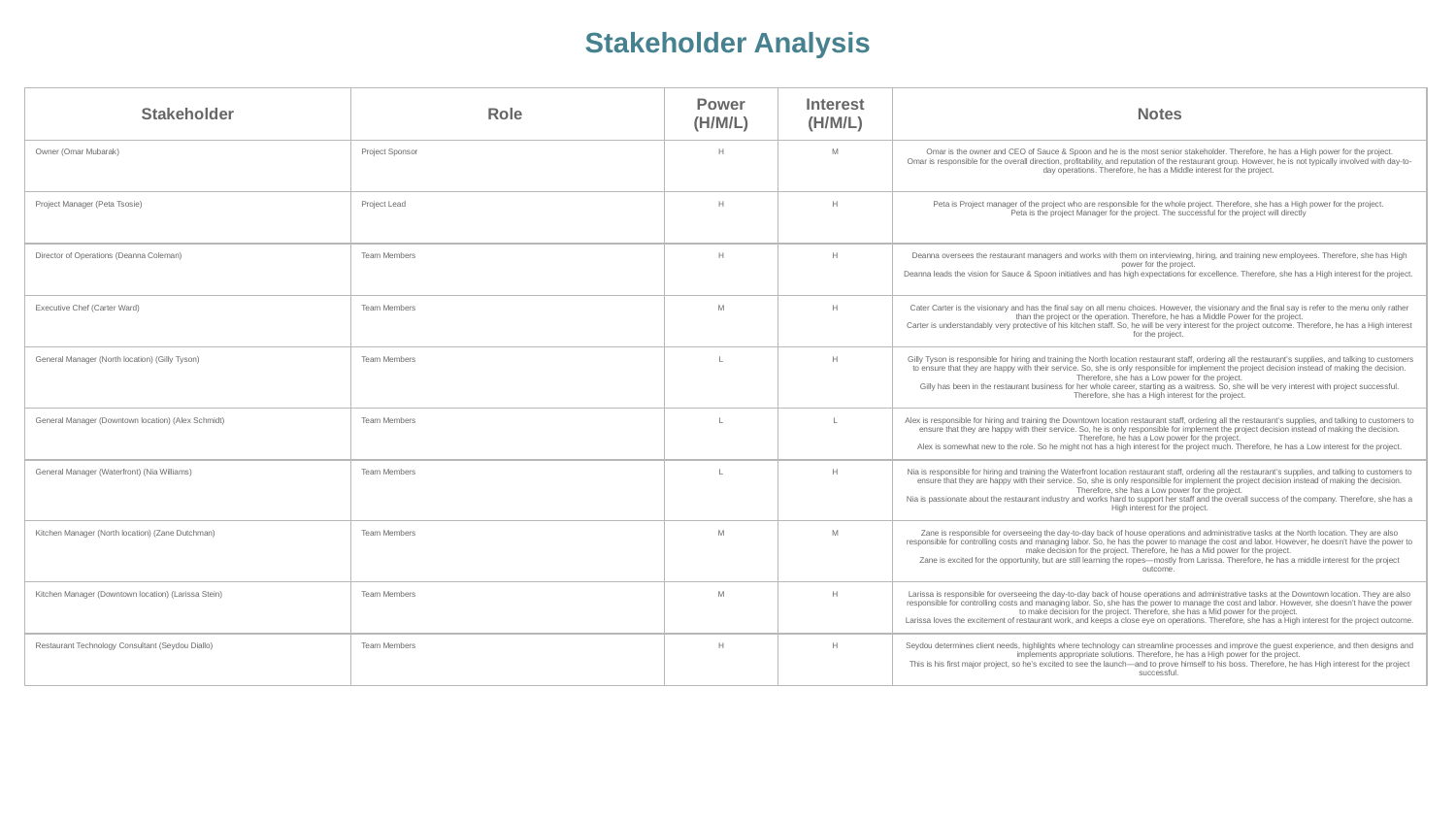

Stakeholder Analysis
| Stakeholder | Role | Power (H/M/L) | Interest (H/M/L) | Notes |
| --- | --- | --- | --- | --- |
| Owner (Omar Mubarak) | Project Sponsor | H | M | Omar is the owner and CEO of Sauce & Spoon and he is the most senior stakeholder. Therefore, he has a High power for the project. Omar is responsible for the overall direction, profitability, and reputation of the restaurant group. However, he is not typically involved with day-to-day operations. Therefore, he has a Middle interest for the project. |
| Project Manager (Peta Tsosie) | Project Lead | H | H | Peta is Project manager of the project who are responsible for the whole project. Therefore, she has a High power for the project. Peta is the project Manager for the project. The successful for the project will directly |
| Director of Operations (Deanna Coleman) | Team Members | H | H | Deanna oversees the restaurant managers and works with them on interviewing, hiring, and training new employees. Therefore, she has High power for the project. Deanna leads the vision for Sauce & Spoon initiatives and has high expectations for excellence. Therefore, she has a High interest for the project. |
| Executive Chef (Carter Ward) | Team Members | M | H | Cater Carter is the visionary and has the final say on all menu choices. However, the visionary and the final say is refer to the menu only rather than the project or the operation. Therefore, he has a Middle Power for the project. Carter is understandably very protective of his kitchen staff. So, he will be very interest for the project outcome. Therefore, he has a High interest for the project. |
| General Manager (North location) (Gilly Tyson) | Team Members | L | H | Gilly Tyson is responsible for hiring and training the North location restaurant staff, ordering all the restaurant’s supplies, and talking to customers to ensure that they are happy with their service. So, she is only responsible for implement the project decision instead of making the decision. Therefore, she has a Low power for the project. Gilly has been in the restaurant business for her whole career, starting as a waitress. So, she will be very interest with project successful. Therefore, she has a High interest for the project. |
| General Manager (Downtown location) (Alex Schmidt) | Team Members | L | L | Alex is responsible for hiring and training the Downtown location restaurant staff, ordering all the restaurant’s supplies, and talking to customers to ensure that they are happy with their service. So, he is only responsible for implement the project decision instead of making the decision. Therefore, he has a Low power for the project. Alex is somewhat new to the role. So he might not has a high interest for the project much. Therefore, he has a Low interest for the project. |
| General Manager (Waterfront) (Nia Williams) | Team Members | L | H | Nia is responsible for hiring and training the Waterfront location restaurant staff, ordering all the restaurant’s supplies, and talking to customers to ensure that they are happy with their service. So, she is only responsible for implement the project decision instead of making the decision. Therefore, she has a Low power for the project. Nia is passionate about the restaurant industry and works hard to support her staff and the overall success of the company. Therefore, she has a High interest for the project. |
| Kitchen Manager (North location) (Zane Dutchman) | Team Members | M | M | Zane is responsible for overseeing the day-to-day back of house operations and administrative tasks at the North location. They are also responsible for controlling costs and managing labor. So, he has the power to manage the cost and labor. However, he doesn’t have the power to make decision for the project. Therefore, he has a Mid power for the project. Zane is excited for the opportunity, but are still learning the ropes—mostly from Larissa. Therefore, he has a middle interest for the project outcome. |
| Kitchen Manager (Downtown location) (Larissa Stein) | Team Members | M | H | Larissa is responsible for overseeing the day-to-day back of house operations and administrative tasks at the Downtown location. They are also responsible for controlling costs and managing labor. So, she has the power to manage the cost and labor. However, she doesn’t have the power to make decision for the project. Therefore, she has a Mid power for the project. Larissa loves the excitement of restaurant work, and keeps a close eye on operations. Therefore, she has a High interest for the project outcome. |
| Restaurant Technology Consultant (Seydou Diallo) | Team Members | H | H | Seydou determines client needs, highlights where technology can streamline processes and improve the guest experience, and then designs and implements appropriate solutions. Therefore, he has a High power for the project. This is his first major project, so he’s excited to see the launch—and to prove himself to his boss. Therefore, he has High interest for the project successful. |